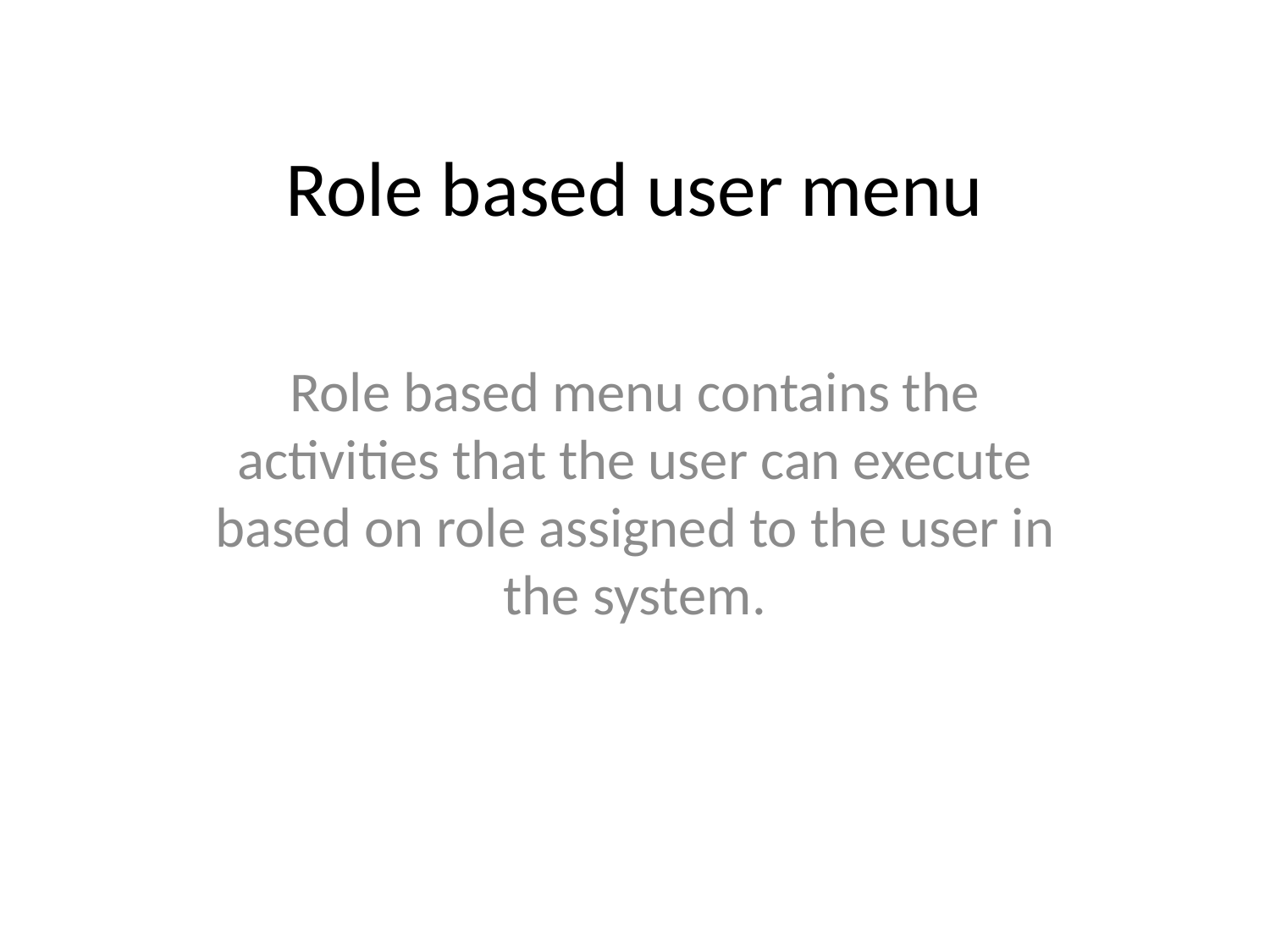

# Role based user menu
Role based menu contains the activities that the user can execute based on role assigned to the user in the system.